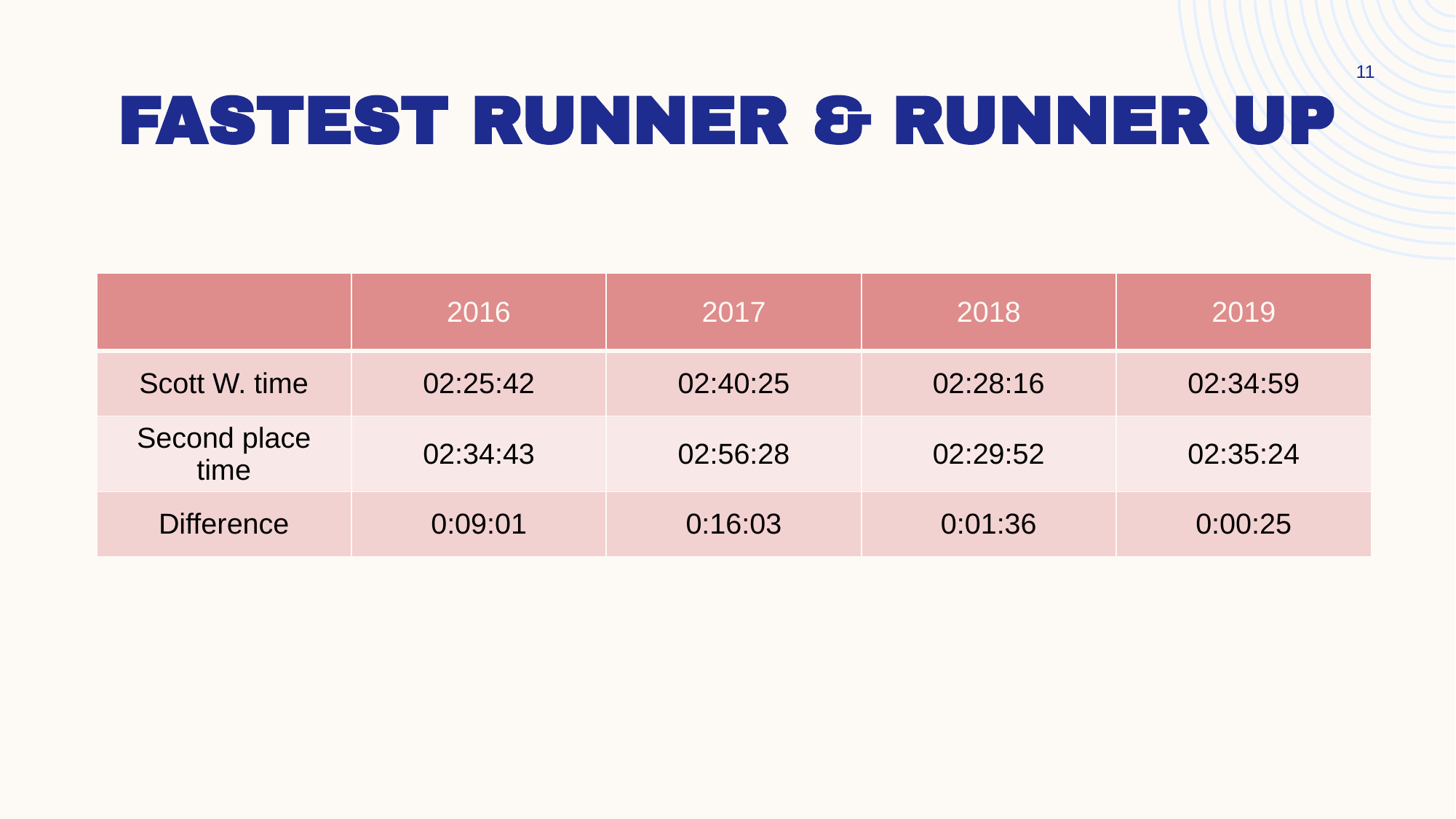

11
# Fastest Runner & runner up
|  | 2016 | 2017 | 2018 | 2019 |
| --- | --- | --- | --- | --- |
| Scott W. time | 02:25:42 | 02:40:25 | 02:28:16 | 02:34:59 |
| Second place time | 02:34:43 | 02:56:28 | 02:29:52 | 02:35:24 |
| Difference | 0:09:01 | 0:16:03 | 0:01:36 | 0:00:25 |